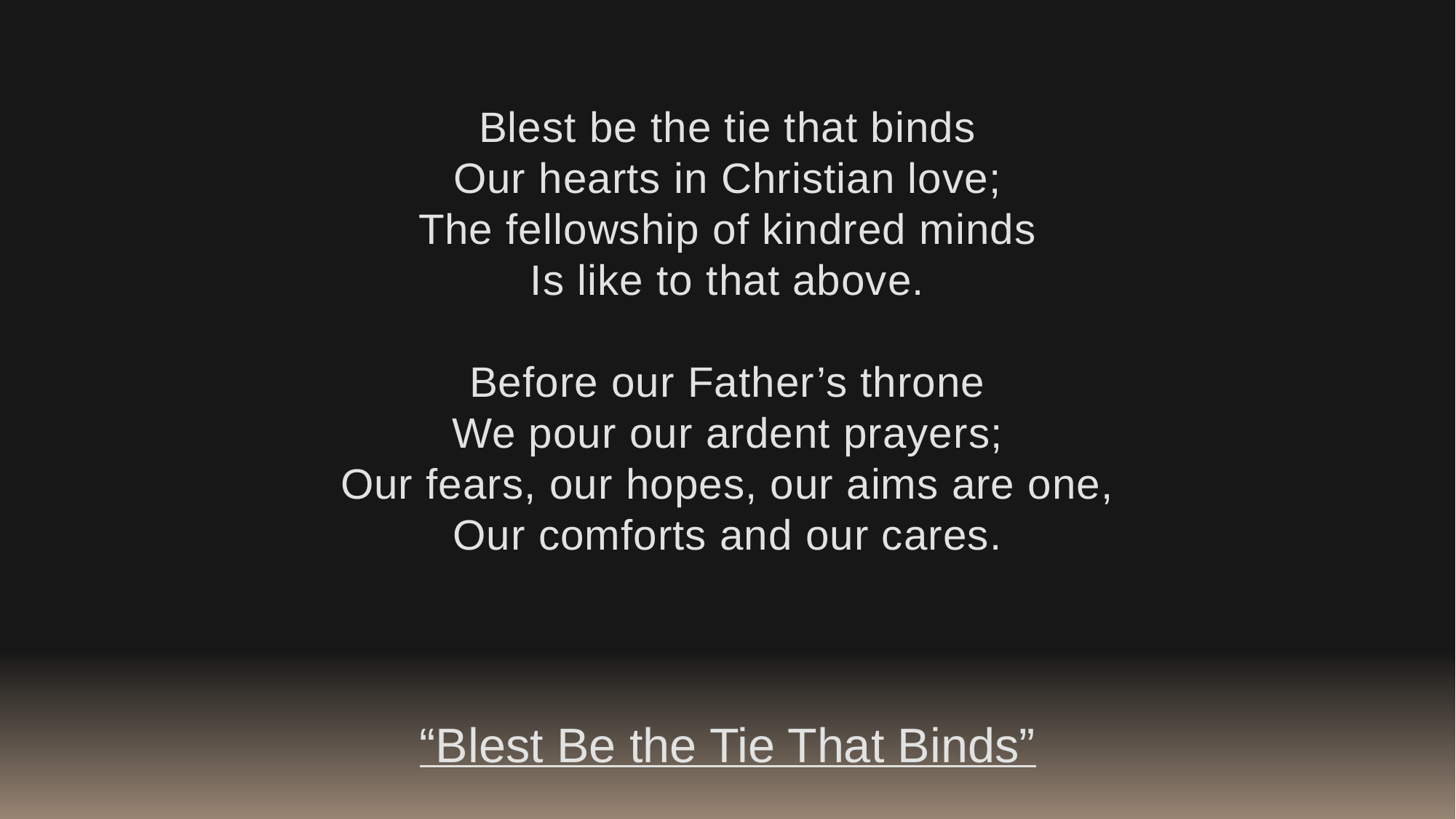

Blest be the tie that binds
Our hearts in Christian love;
The fellowship of kindred minds
Is like to that above.

Before our Father’s throne
We pour our ardent prayers;
Our fears, our hopes, our aims are one,
Our comforts and our cares.

“Blest Be the Tie That Binds”